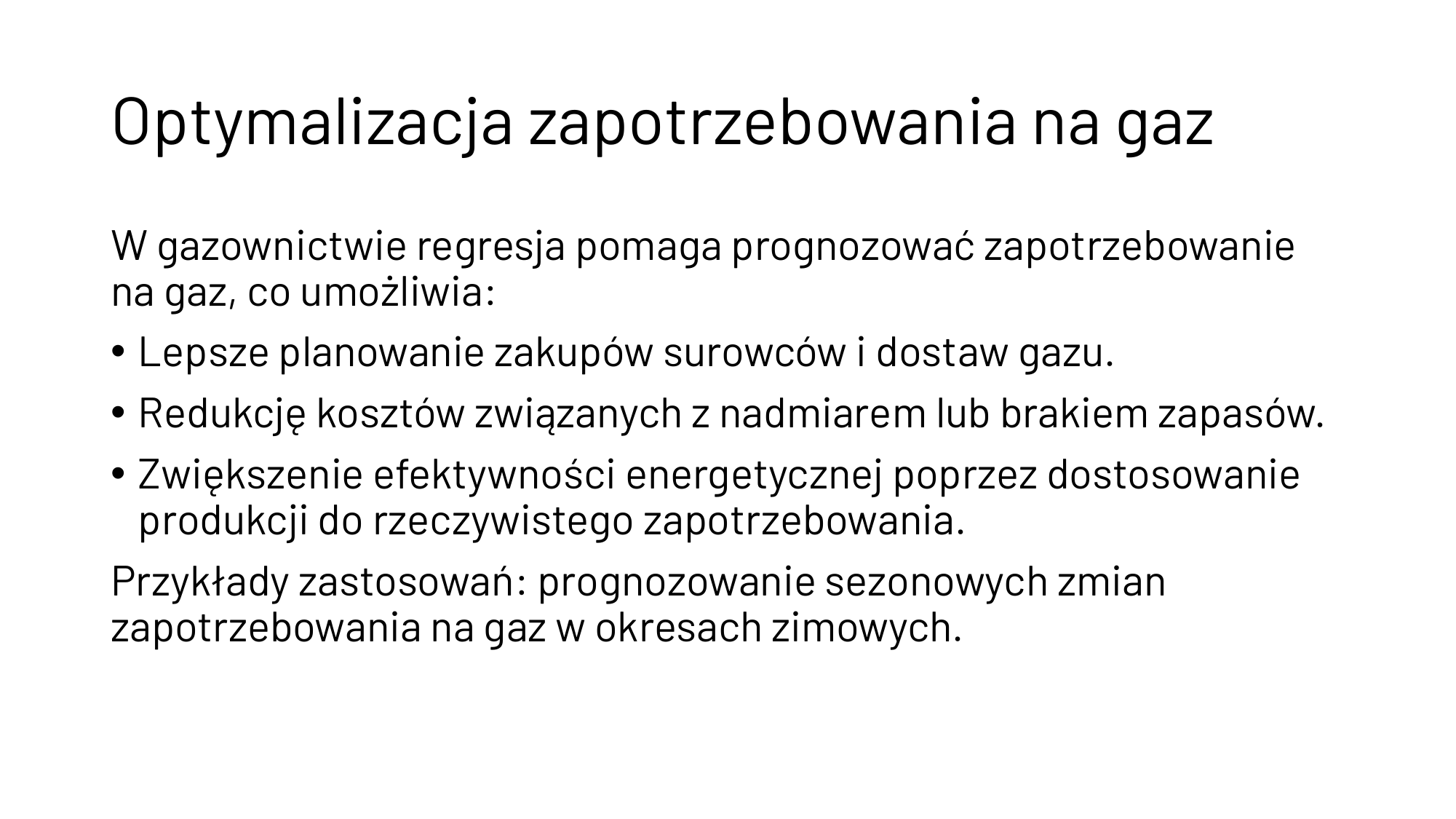

# Optymalizacja zapotrzebowania na gaz
W gazownictwie regresja pomaga prognozować zapotrzebowanie na gaz, co umożliwia:
Lepsze planowanie zakupów surowców i dostaw gazu.
Redukcję kosztów związanych z nadmiarem lub brakiem zapasów.
Zwiększenie efektywności energetycznej poprzez dostosowanie produkcji do rzeczywistego zapotrzebowania.
Przykłady zastosowań: prognozowanie sezonowych zmian zapotrzebowania na gaz w okresach zimowych.